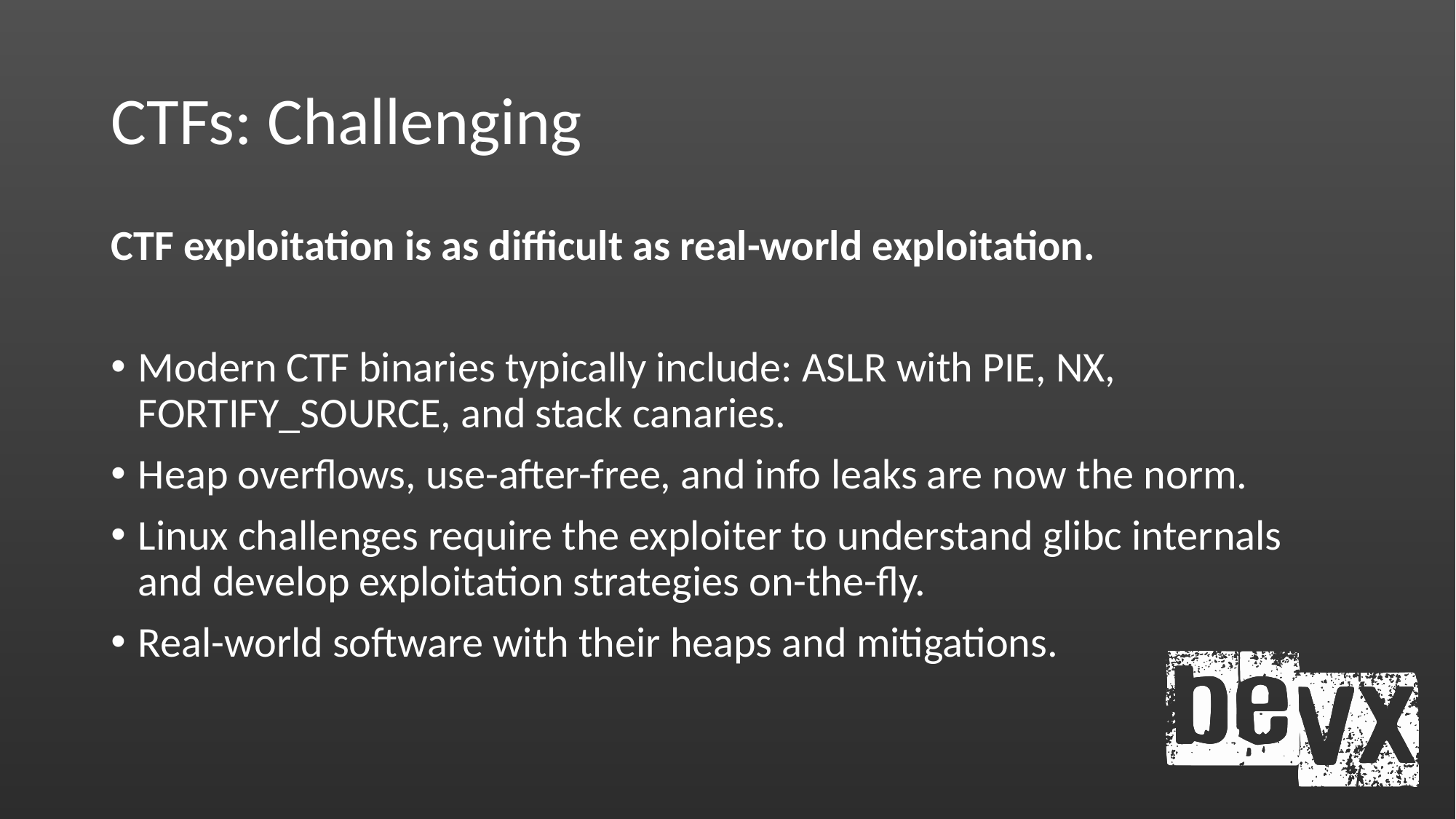

# CTFs: Challenging
CTF exploitation is as difficult as real-world exploitation.

Modern CTF binaries typically include: ASLR with PIE, NX, FORTIFY_SOURCE, and stack canaries.
Heap overflows, use-after-free, and info leaks are now the norm.
Linux challenges require the exploiter to understand glibc internals and develop exploitation strategies on-the-fly.
Real-world software with their heaps and mitigations.